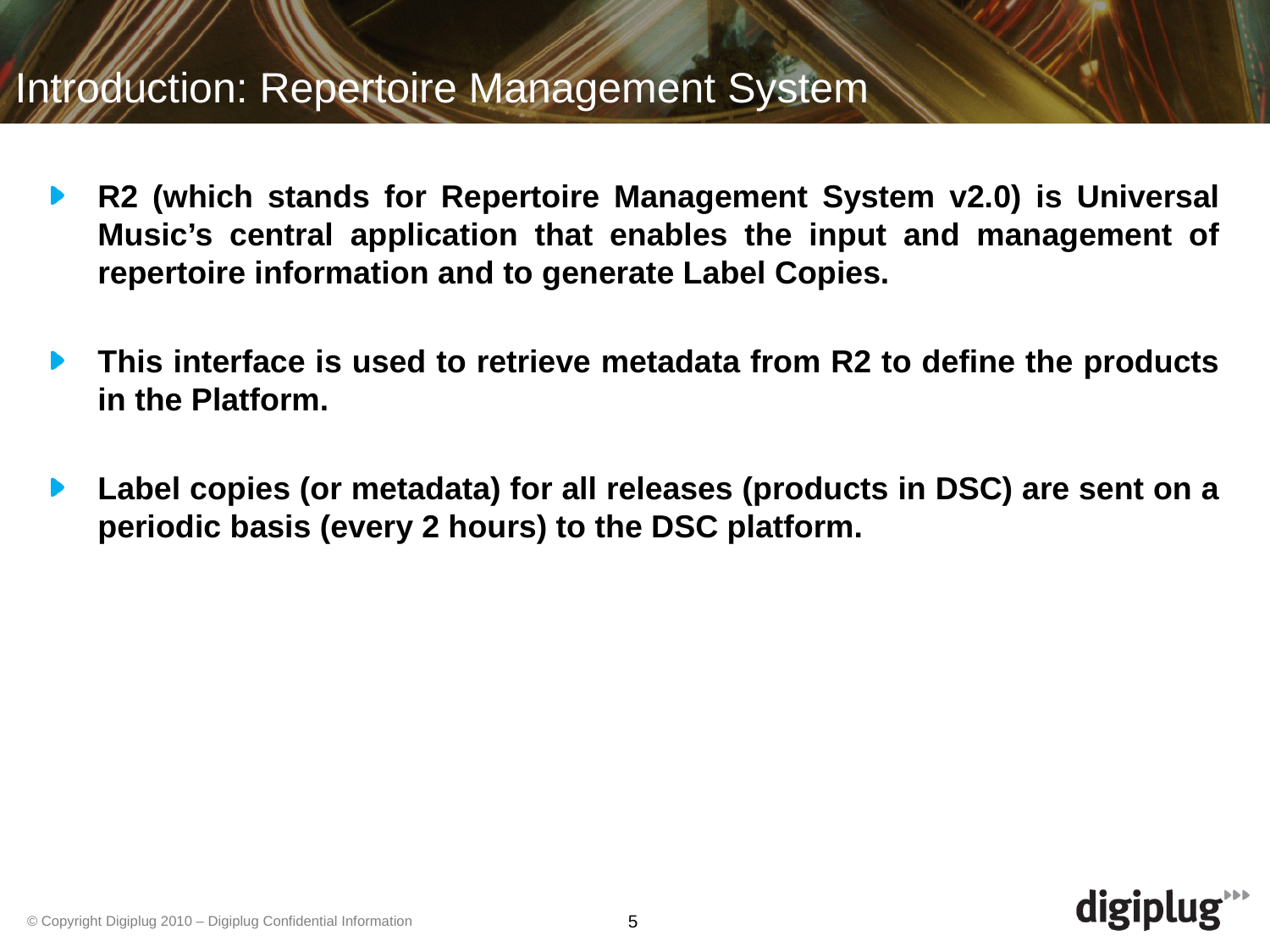

# Introduction: Repertoire Management System
R2 (which stands for Repertoire Management System v2.0) is Universal Music’s central application that enables the input and management of repertoire information and to generate Label Copies.

This interface is used to retrieve metadata from R2 to define the products in the Platform.

Label copies (or metadata) for all releases (products in DSC) are sent on a periodic basis (every 2 hours) to the DSC platform.